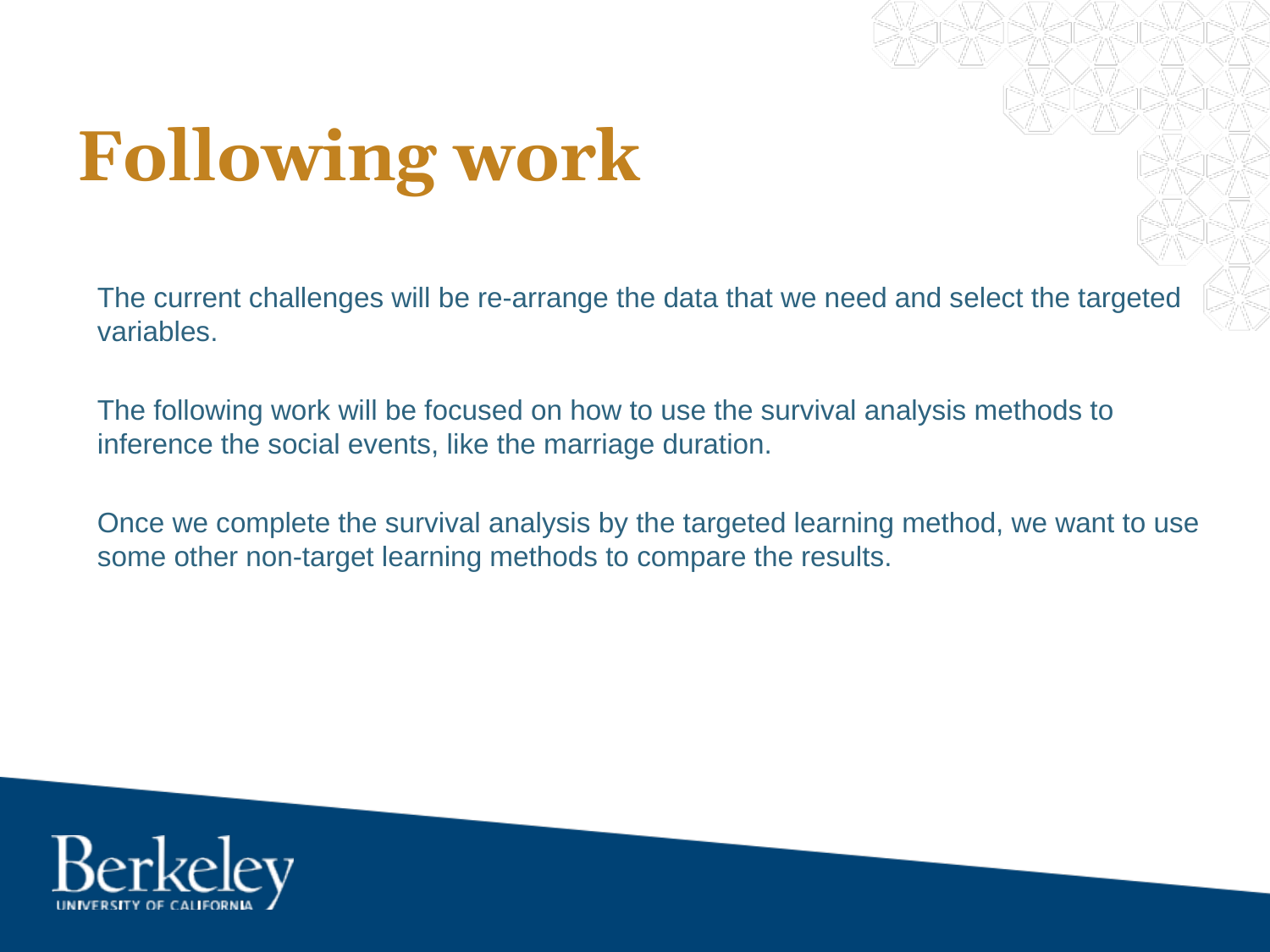

# Following work

The current challenges will be re-arrange the data that we need and select the targeted variables.

The following work will be focused on how to use the survival analysis methods to inference the social events, like the marriage duration.

Once we complete the survival analysis by the targeted learning method, we want to use some other non-target learning methods to compare the results.